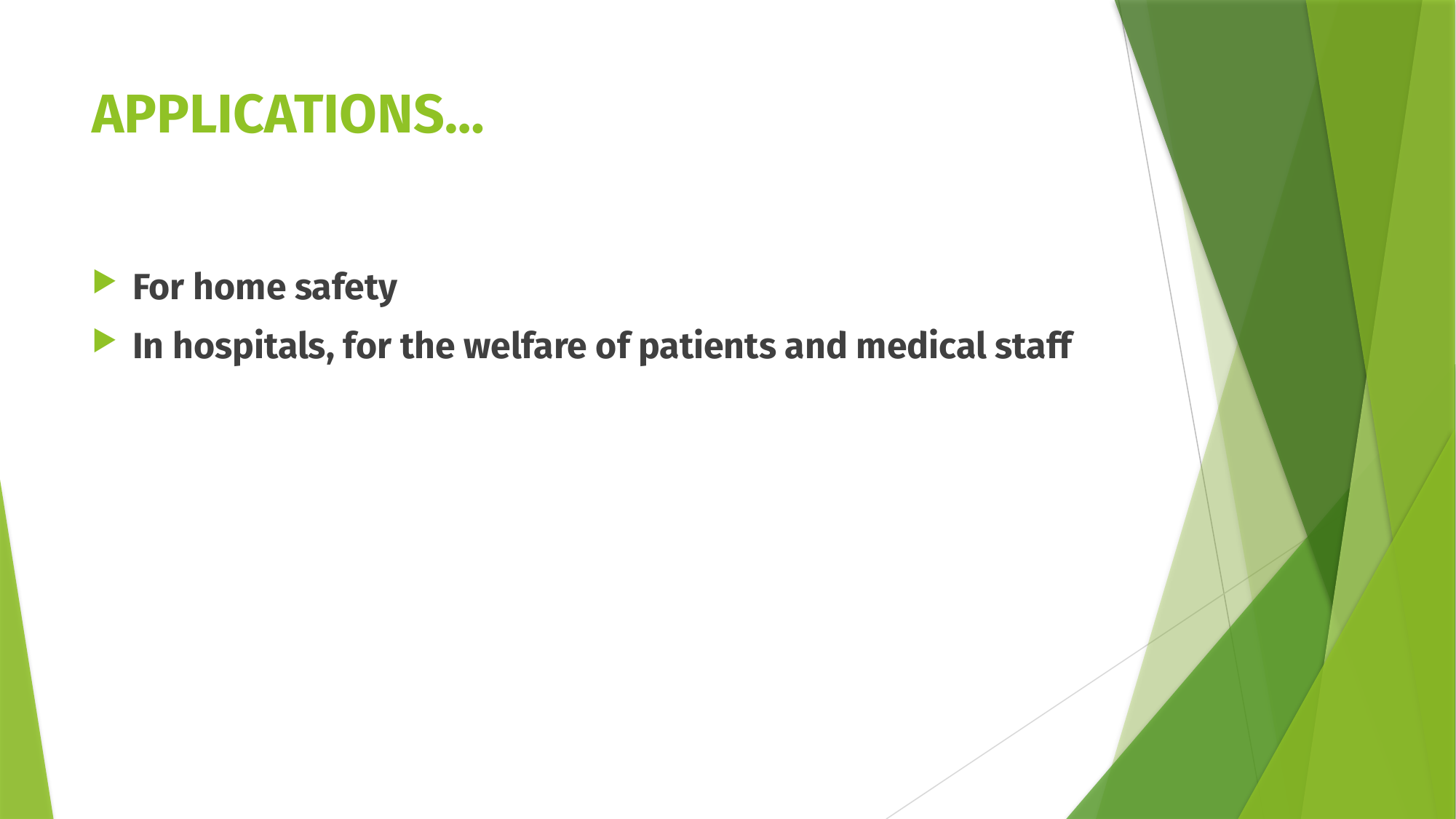

# APPLICATIONS…
For home safety
In hospitals, for the welfare of patients and medical staff